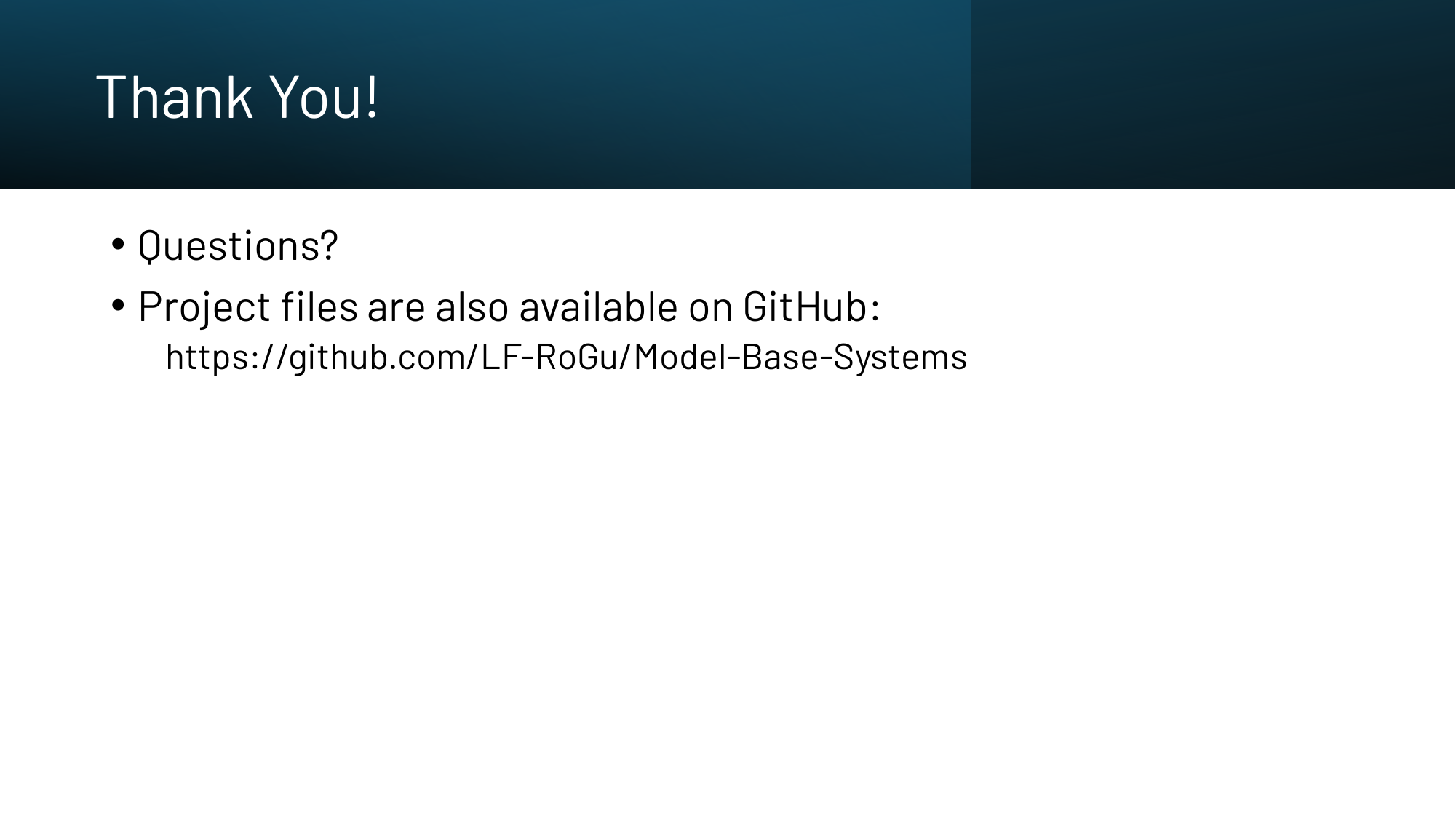

# Thank You!
Questions?
Project files are also available on GitHub:
https://github.com/LF-RoGu/Model-Base-Systems
21